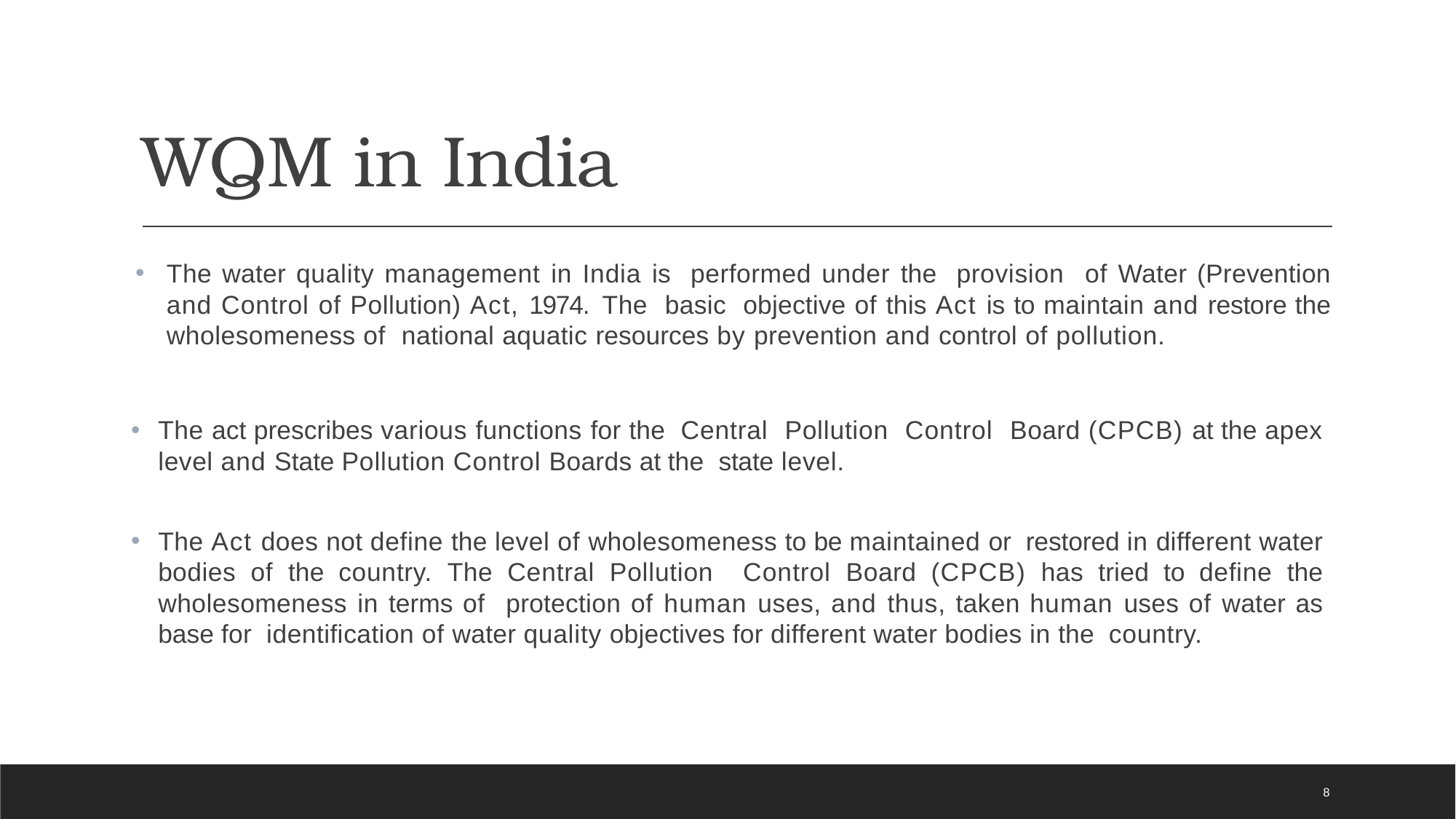

# WQM in India
The water quality management in India is  performed under the  provision  of Water (Prevention and Control of Pollution) Act, 1974. The  basic  objective of this Act is to maintain and restore the wholesomeness of  national aquatic resources by prevention and control of pollution.

The act prescribes various functions for the  Central  Pollution  Control  Board (CPCB) at the apex level and State Pollution Control Boards at the  state level.

The Act does not define the level of wholesomeness to be maintained or  restored in different water bodies of the country. The Central Pollution  Control Board (CPCB) has tried to define the wholesomeness in terms of  protection of human uses, and thus, taken human uses of water as base for  identification of water quality objectives for different water bodies in the  country.

8